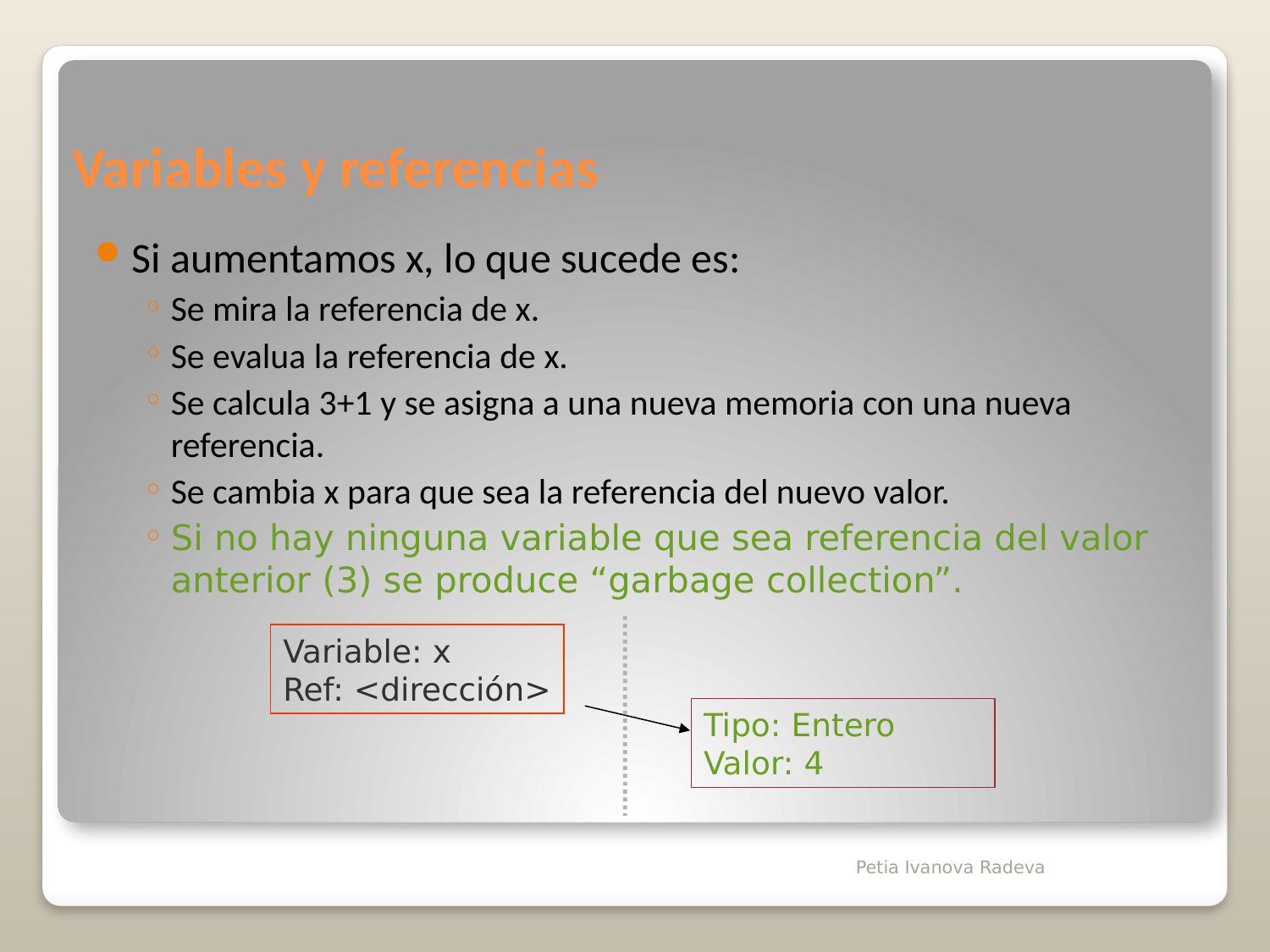

# Variables y referencias
Si aumentamos x, lo que sucede es:
Se mira la referencia de x.
Se evalua la referencia de x.
Se calcula 3+1 y se asigna a una nueva memoria con una nueva referencia.
Se cambia x para que sea la referencia del nuevo valor.
Si no hay ninguna variable que sea referencia del valor anterior (3) se produce “garbage collection”.

Variable: x
Ref: <dirección>
Tipo: Entero
Valor: 4